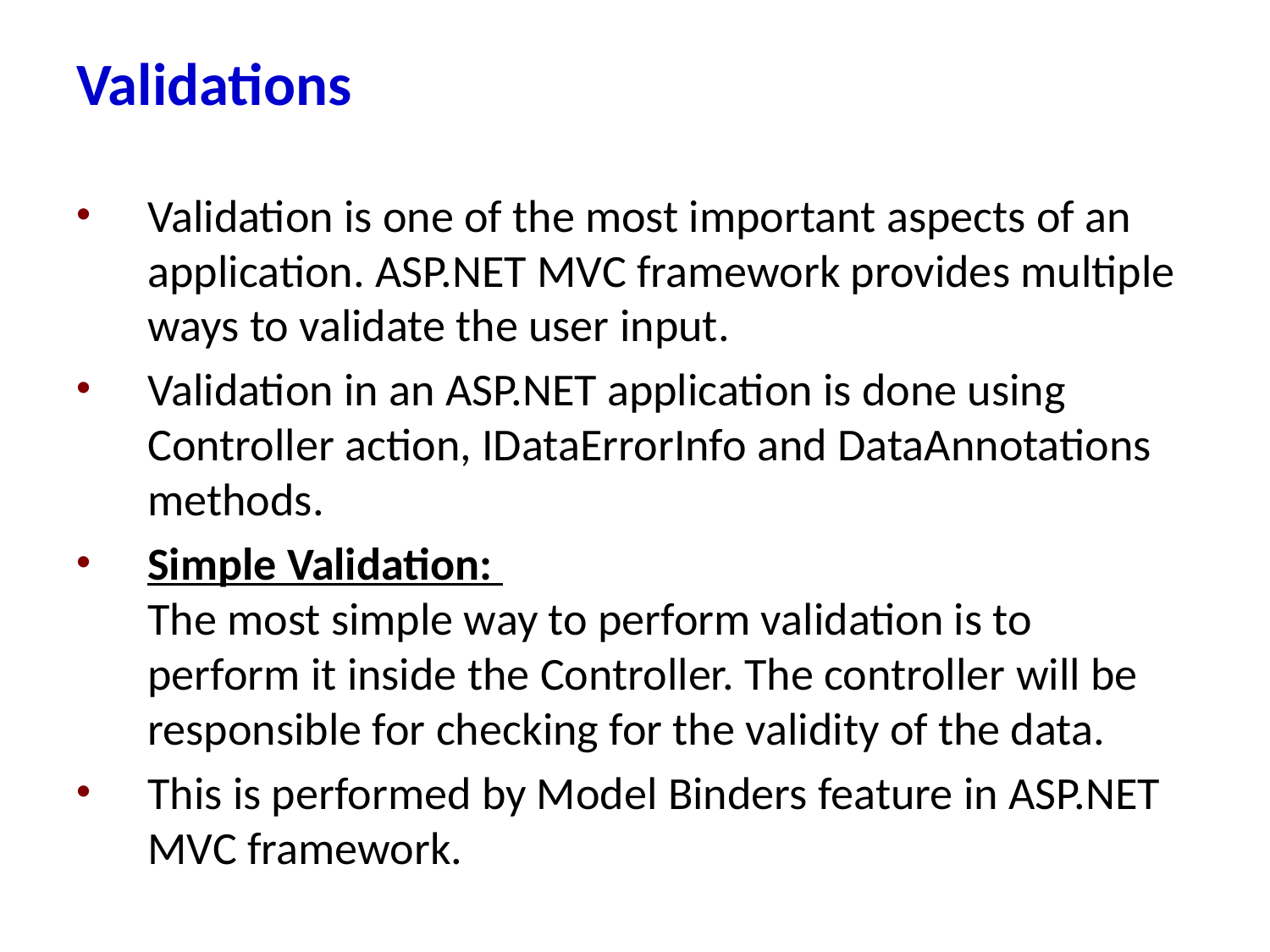

# Validations
Validation is one of the most important aspects of an application. ASP.NET MVC framework provides multiple ways to validate the user input.
Validation in an ASP.NET application is done using Controller action, IDataErrorInfo and DataAnnotations methods.
Simple Validation: 
The most simple way to perform validation is to perform it inside the Controller. The controller will be responsible for checking for the validity of the data.
This is performed by Model Binders feature in ASP.NET MVC framework.